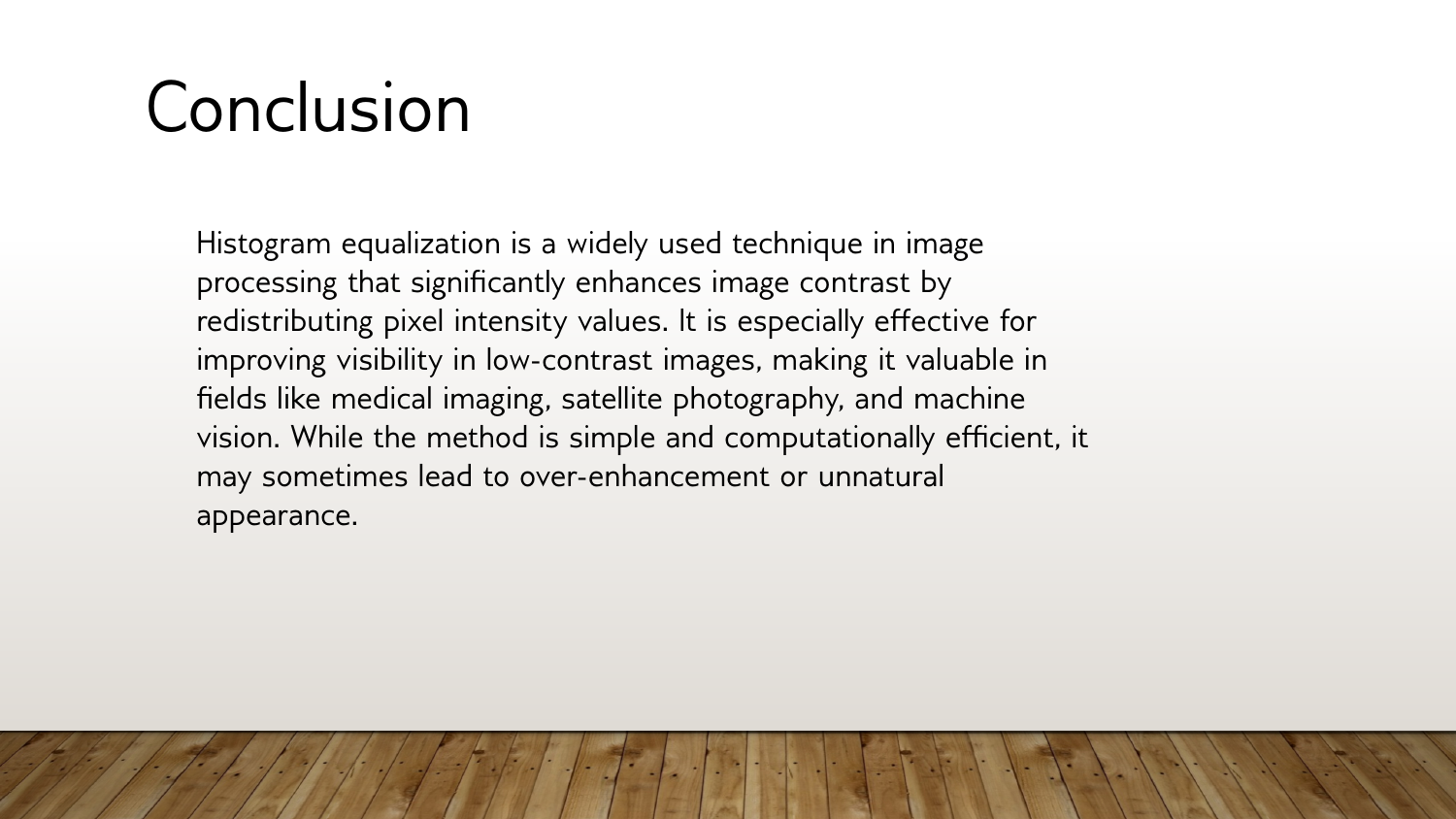

Conclusion
Histogram equalization is a widely used technique in image processing that significantly enhances image contrast by redistributing pixel intensity values. It is especially effective for improving visibility in low-contrast images, making it valuable in fields like medical imaging, satellite photography, and machine vision. While the method is simple and computationally efficient, it may sometimes lead to over-enhancement or unnatural appearance.